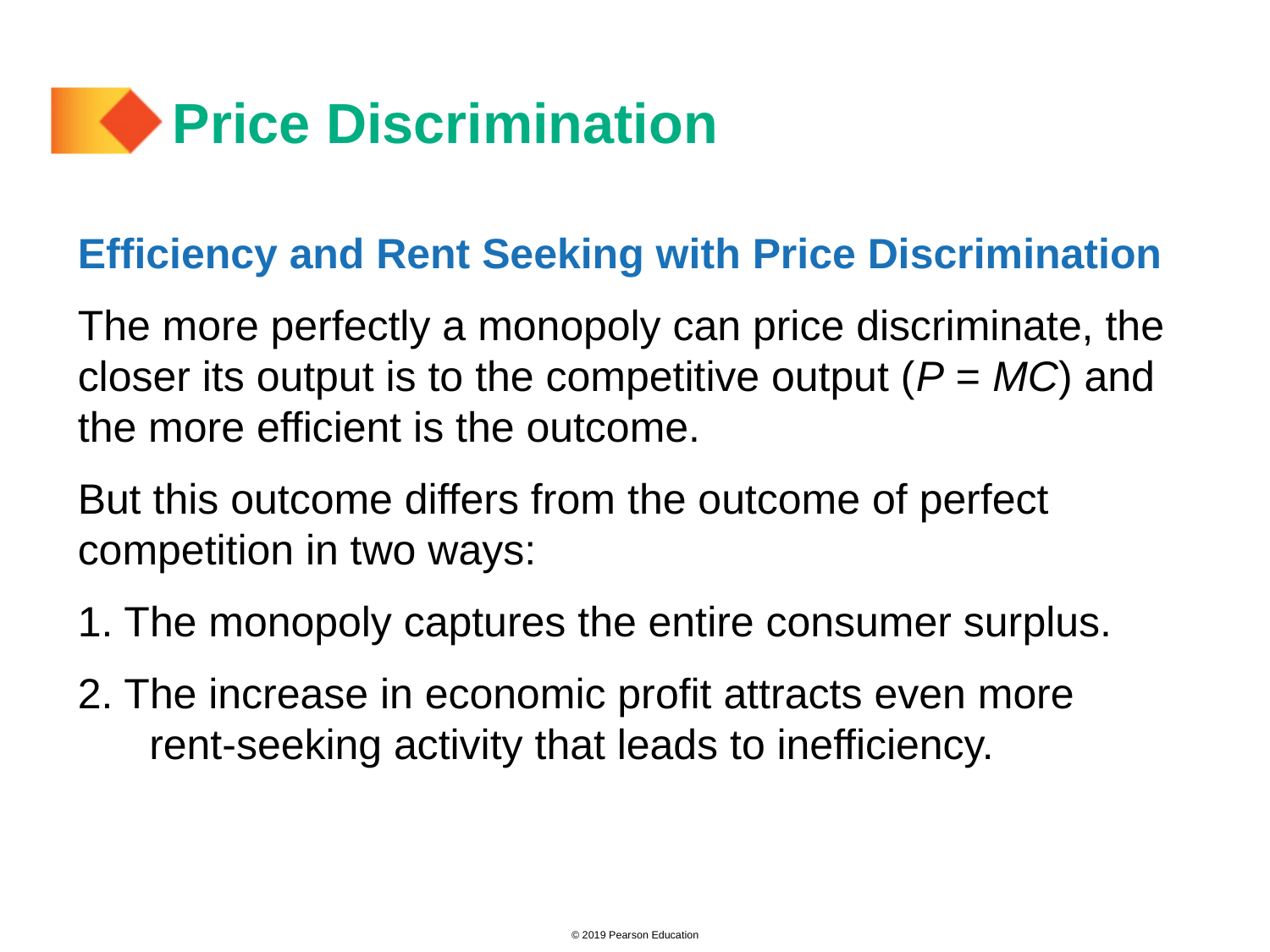

# Price Discrimination
Efficiency and Rent Seeking with Price Discrimination
The more perfectly a monopoly can price discriminate, the closer its output is to the competitive output (P = MC) and the more efficient is the outcome.
But this outcome differs from the outcome of perfect competition in two ways:
1. The monopoly captures the entire consumer surplus.
2. The increase in economic profit attracts even more
	rent-seeking activity that leads to inefficiency.